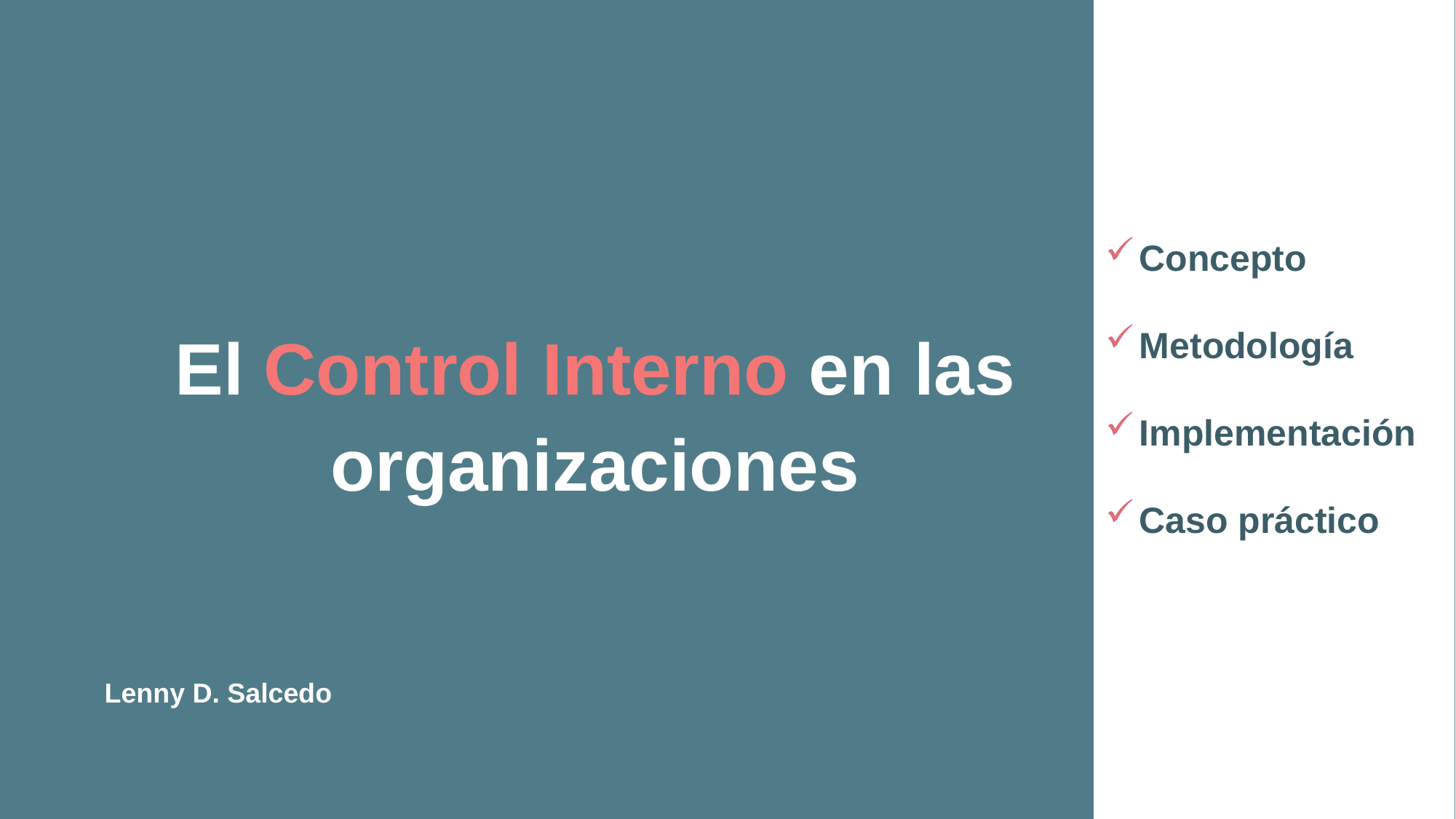

Concepto

Metodología

Implementación

Caso práctico

El Control Interno en las organizaciones
Lenny D. Salcedo